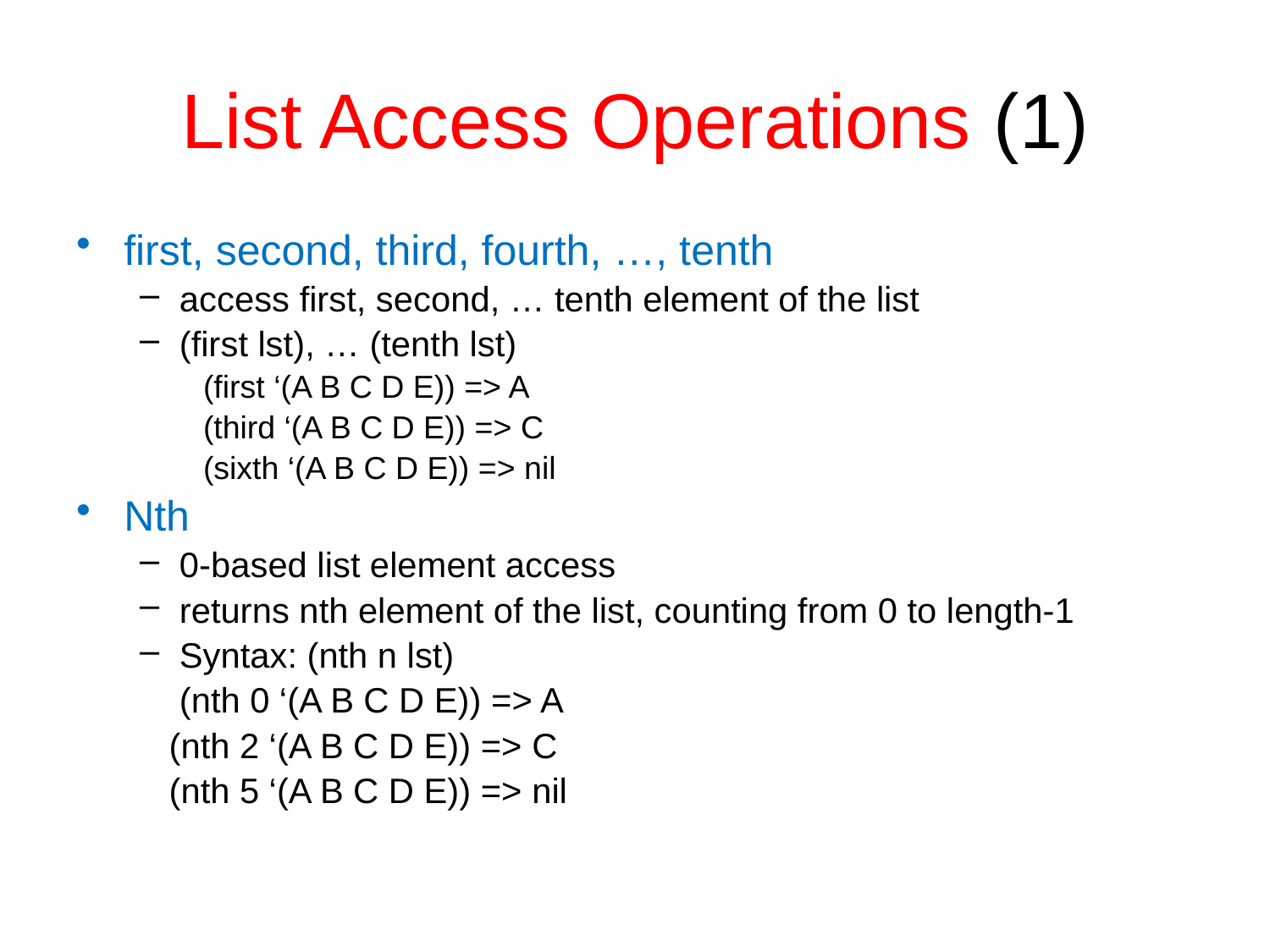

# List Access Operations (1)
first, second, third, fourth, …, tenth
access first, second, … tenth element of the list
(first lst), … (tenth lst)
(first ‘(A B C D E)) => A
(third ‘(A B C D E)) => C
(sixth ‘(A B C D E)) => nil
Nth
0-based list element access
returns nth element of the list, counting from 0 to length-1
Syntax: (nth n lst)
	(nth 0 ‘(A B C D E)) => A
   (nth 2 ‘(A B C D E)) => C
   (nth 5 ‘(A B C D E)) => nil